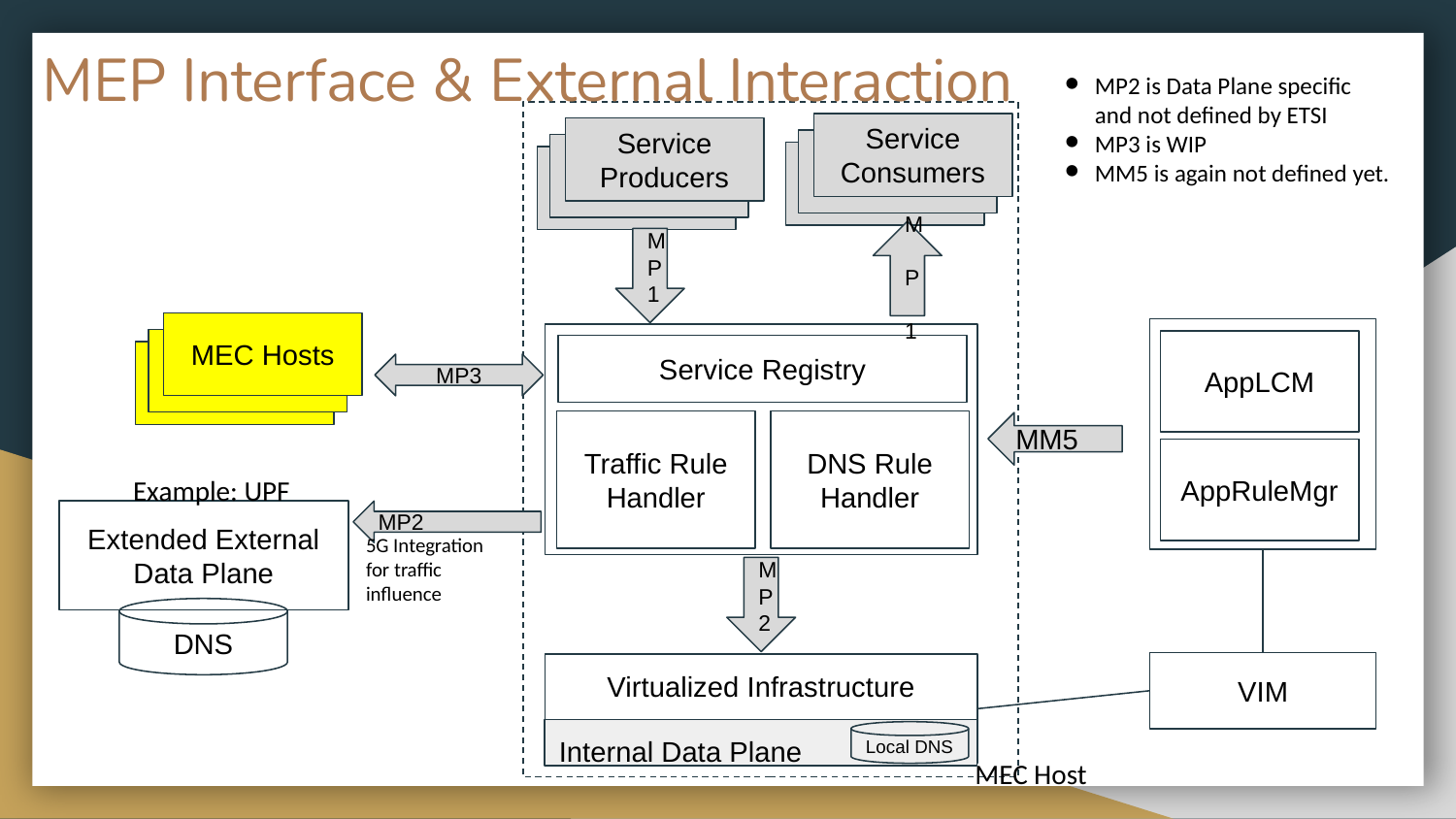

# MEP Interface & External Interaction
MP2 is Data Plane specific and not defined by ETSI
MP3 is WIP
MM5 is again not defined yet.

Service Consumers
Service Producers

M P 1
MP1
MEC Hosts

AppLCM
Service Registry

MP3
Traffic Rule Handler
DNS Rule Handler
MM5
AppRuleMgr
Example: UPF
Extended External Data Plane
MP2
5G Integration for traffic influence
MP2
DNS
VIM
Virtualized Infrastructure
Internal Data Plane
Local DNS
MEC Host